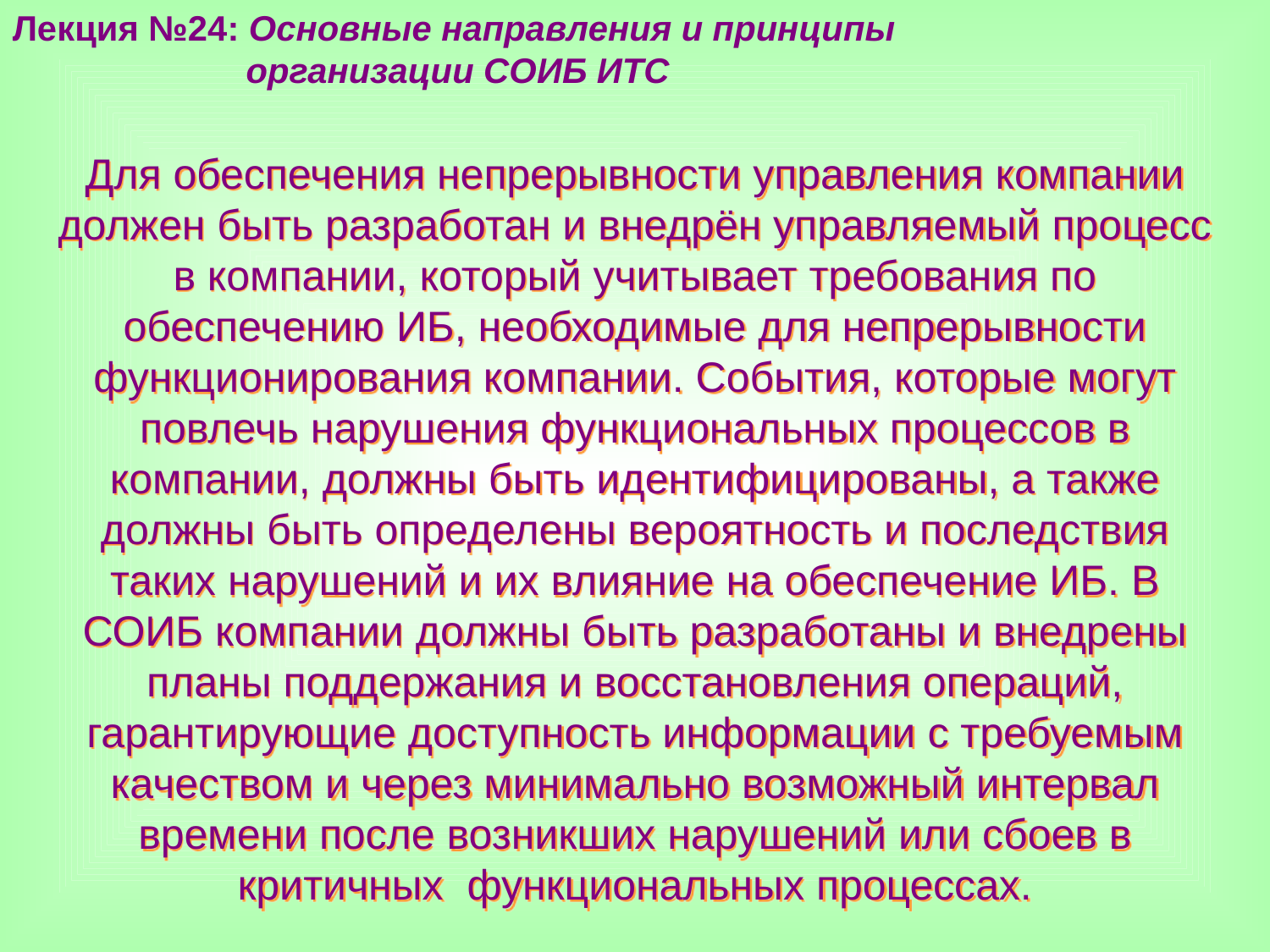

Лекция №24: Основные направления и принципы
                        организации СОИБ ИТС
Для обеспечения непрерывности управления компании должен быть разработан и внедрён управляемый процесс в компании, который учитывает требования по обеспечению ИБ, необходимые для непрерывности функционирования компании. События, которые могут повлечь нарушения функциональных процессов в компании, должны быть идентифицированы, а также должны быть определены вероятность и последствия таких нарушений и их влияние на обеспечение ИБ. В СОИБ компании должны быть разработаны и внедрены планы поддержания и восстановления операций, гарантирующие доступность информации с требуемым качеством и через минимально возможный интервал времени после возникших нарушений или сбоев в критичных  функциональных процессах.